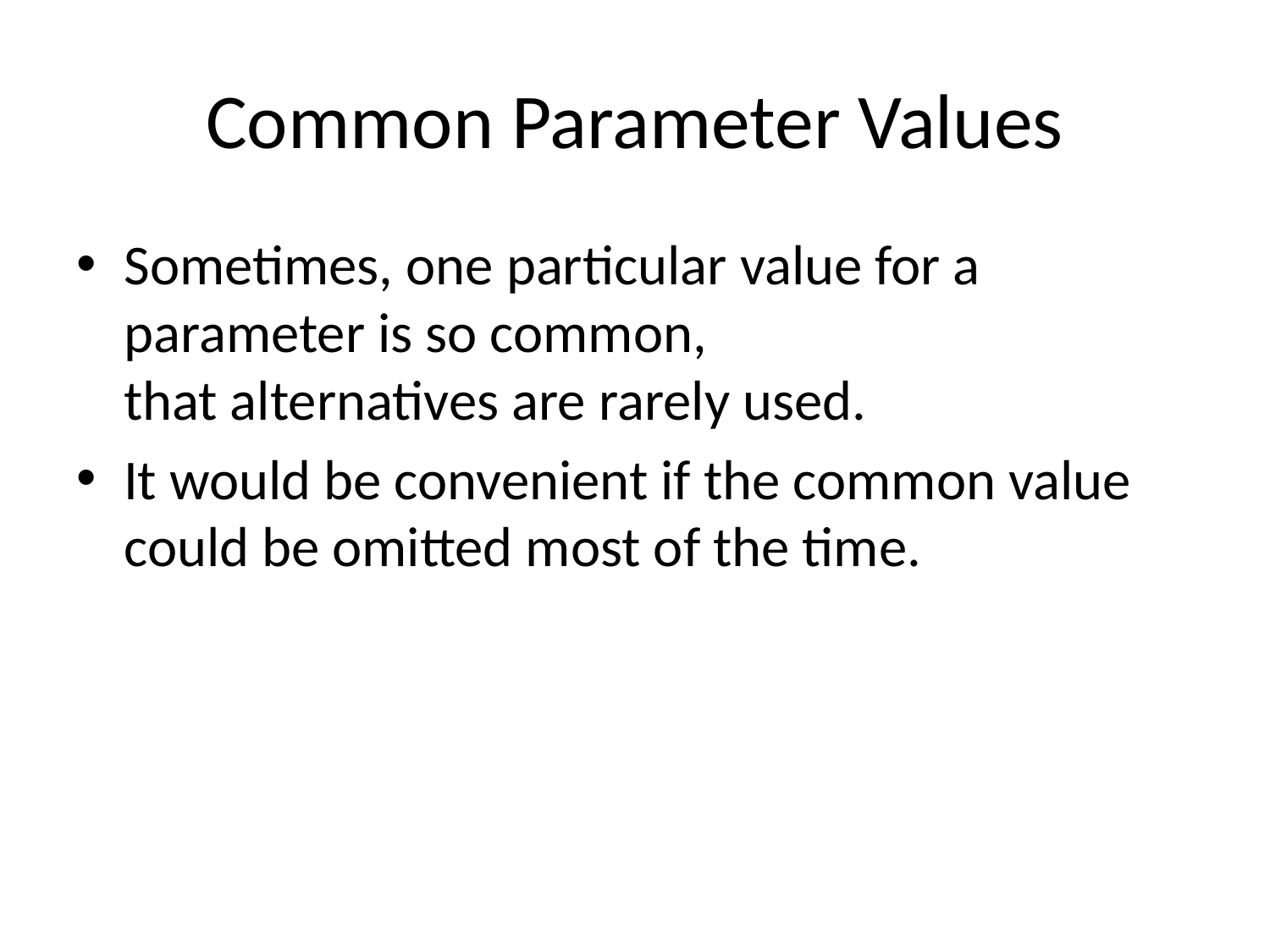

# Common Parameter Values
Sometimes, one particular value for a parameter is so common,
that alternatives are rarely used.
It would be convenient if the common value
could be omitted most of the time.